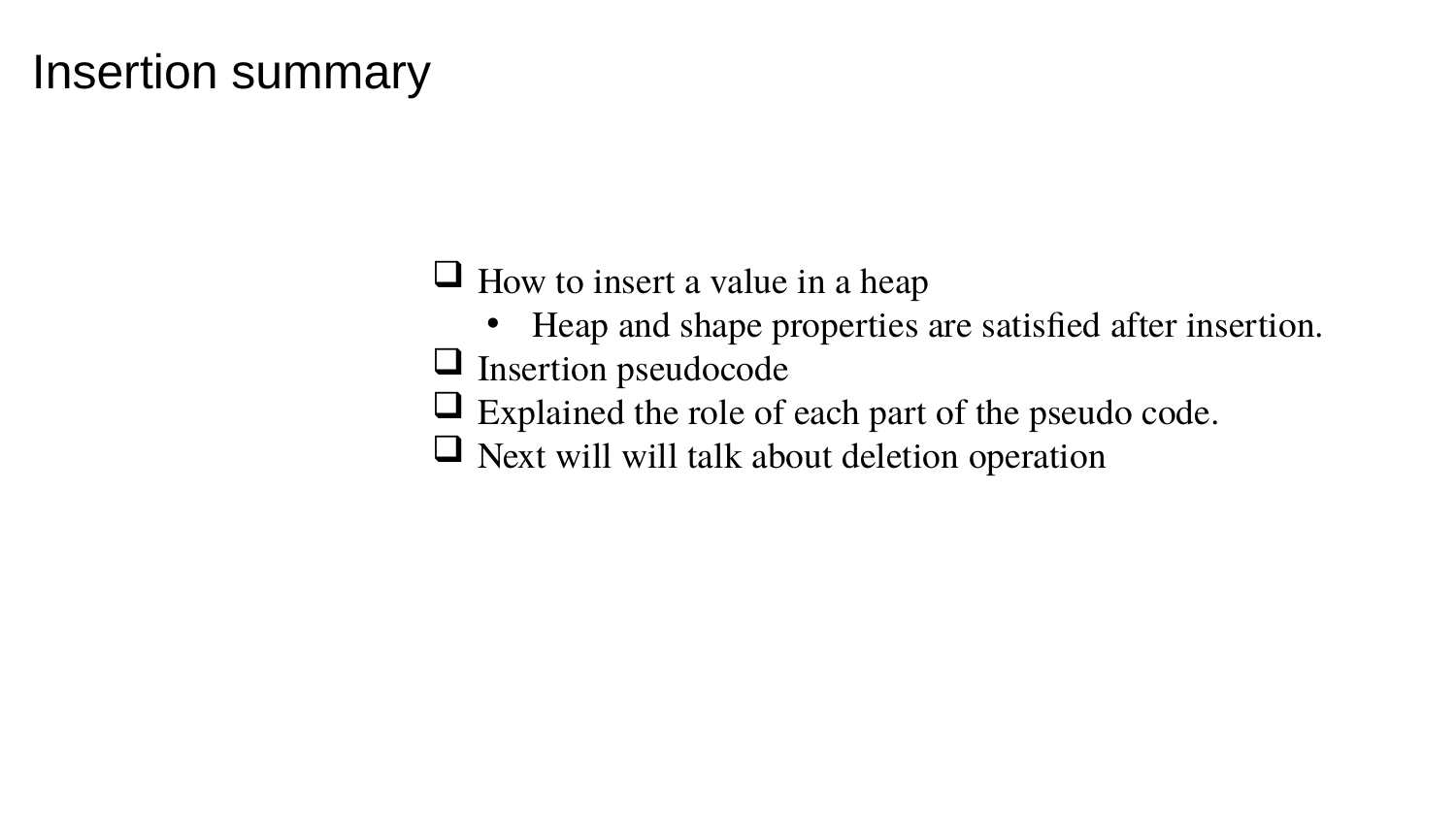

Insertion summary

How to insert a value in a heap
Heap and shape properties are satisfied after insertion.
Insertion pseudocode
Explained the role of each part of the pseudo code.
Next will will talk about deletion operation